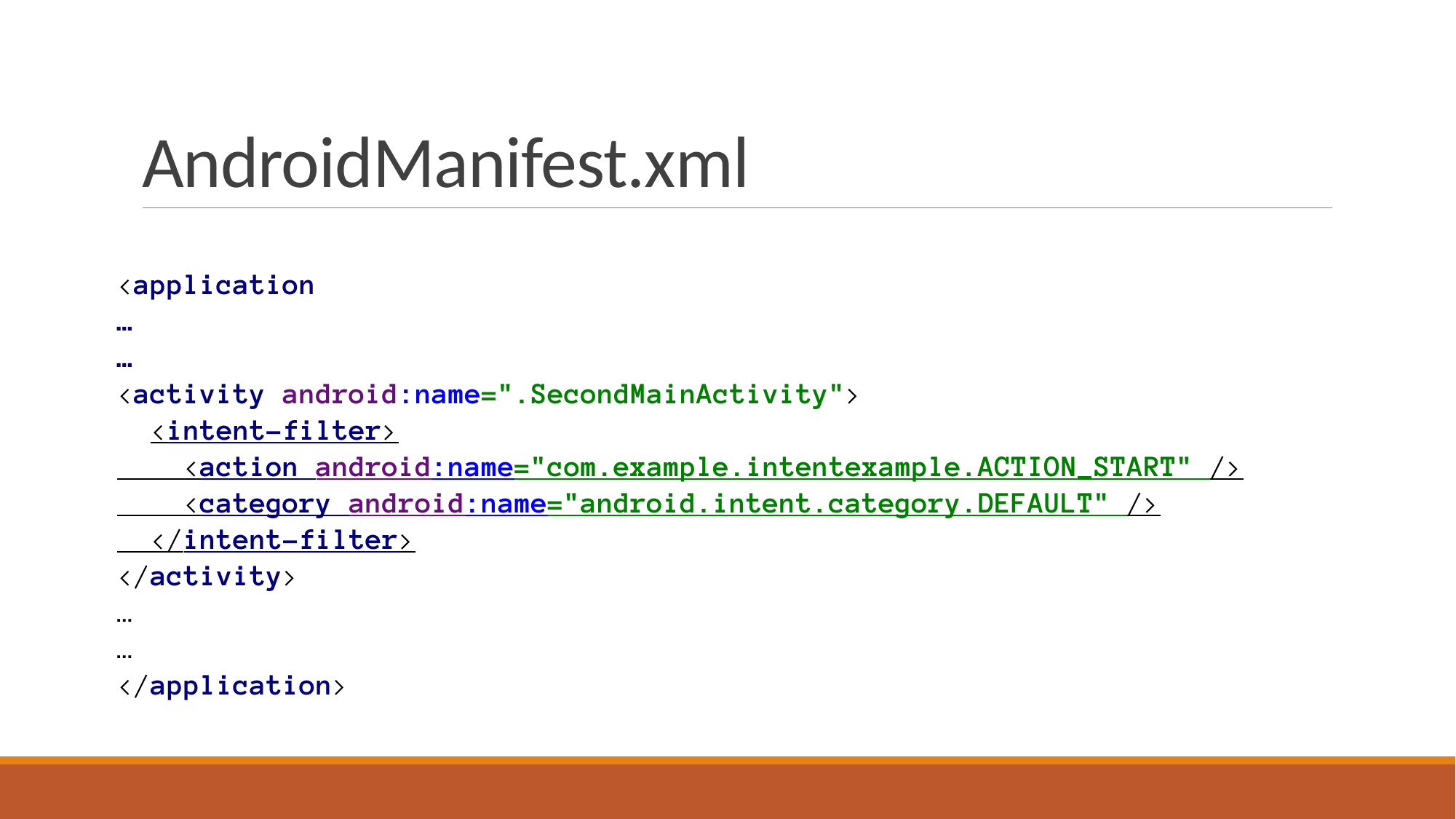

# AndroidManifest.xml
<application
…
…
<activity android:name=".SecondMainActivity">
  <intent-filter>
    <action android:name="com.example.intentexample.ACTION_START" />
    <category android:name="android.intent.category.DEFAULT" />
  </intent-filter>
</activity>
…
…
</application>